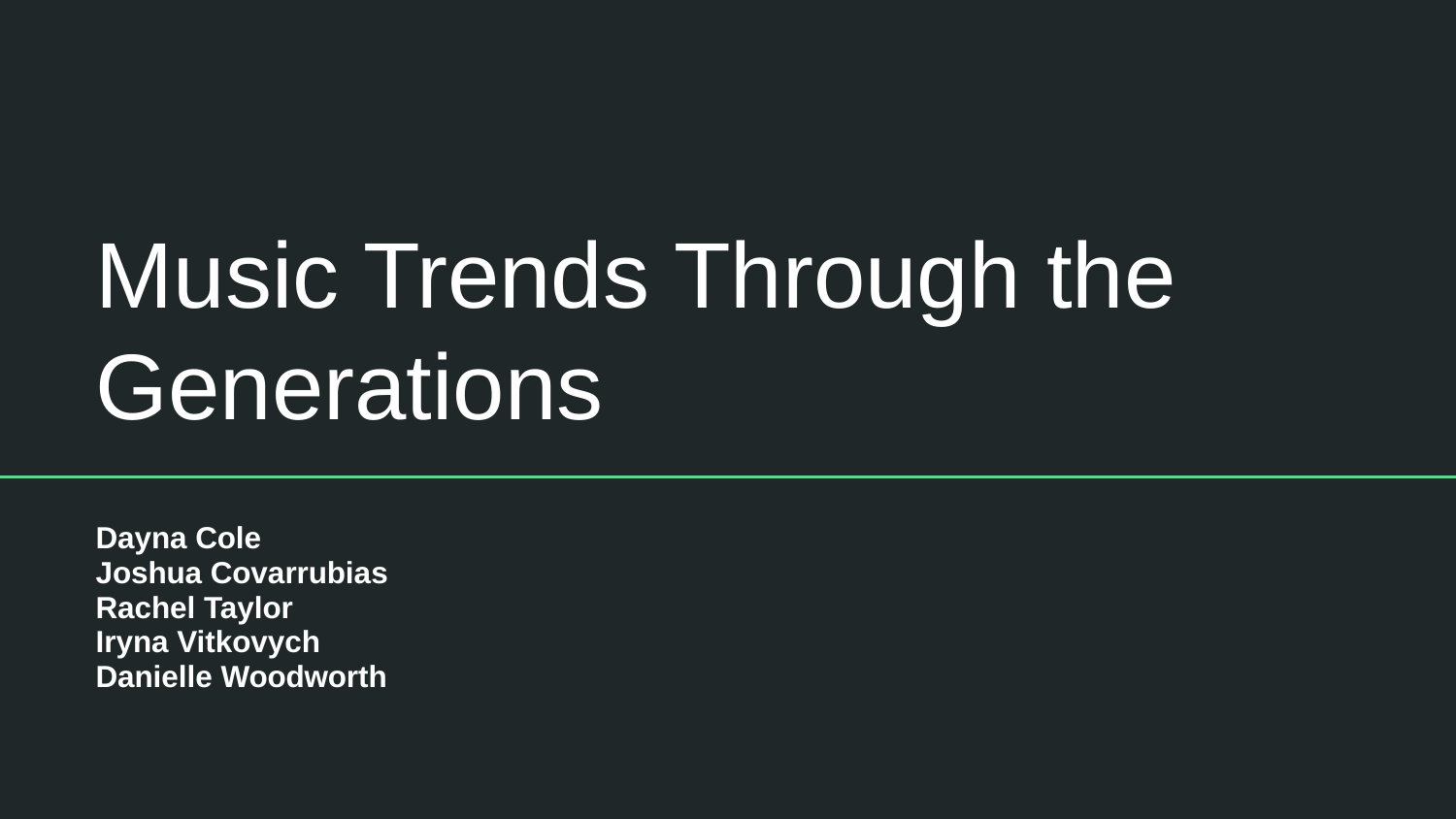

# Music Trends Through the Generations
Dayna Cole
Joshua Covarrubias
Rachel Taylor
Iryna Vitkovych
Danielle Woodworth